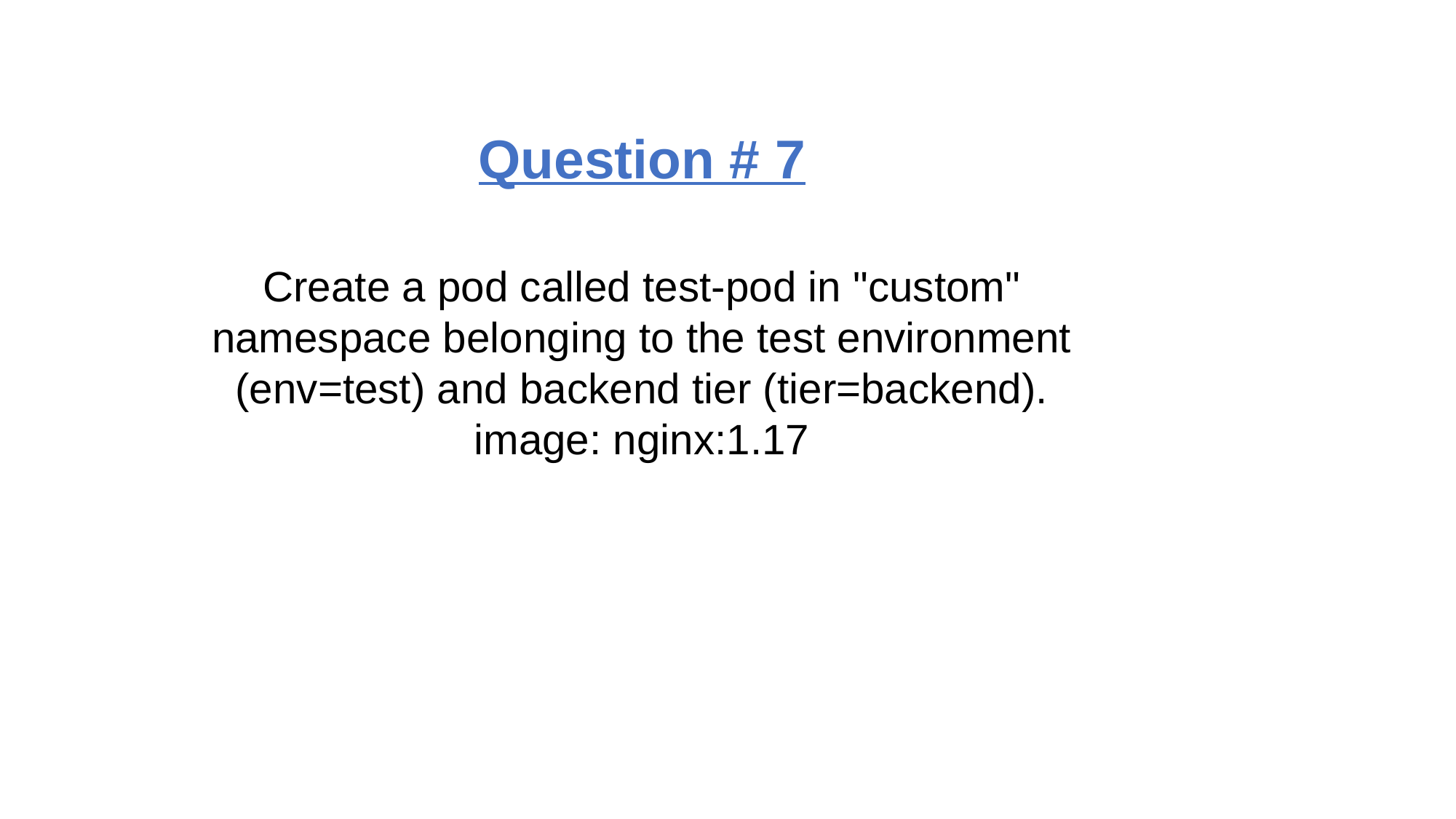

Question # 7
Create a pod called test-pod in "custom" namespace belonging to the test environment (env=test) and backend tier (tier=backend).
image: nginx:1.17